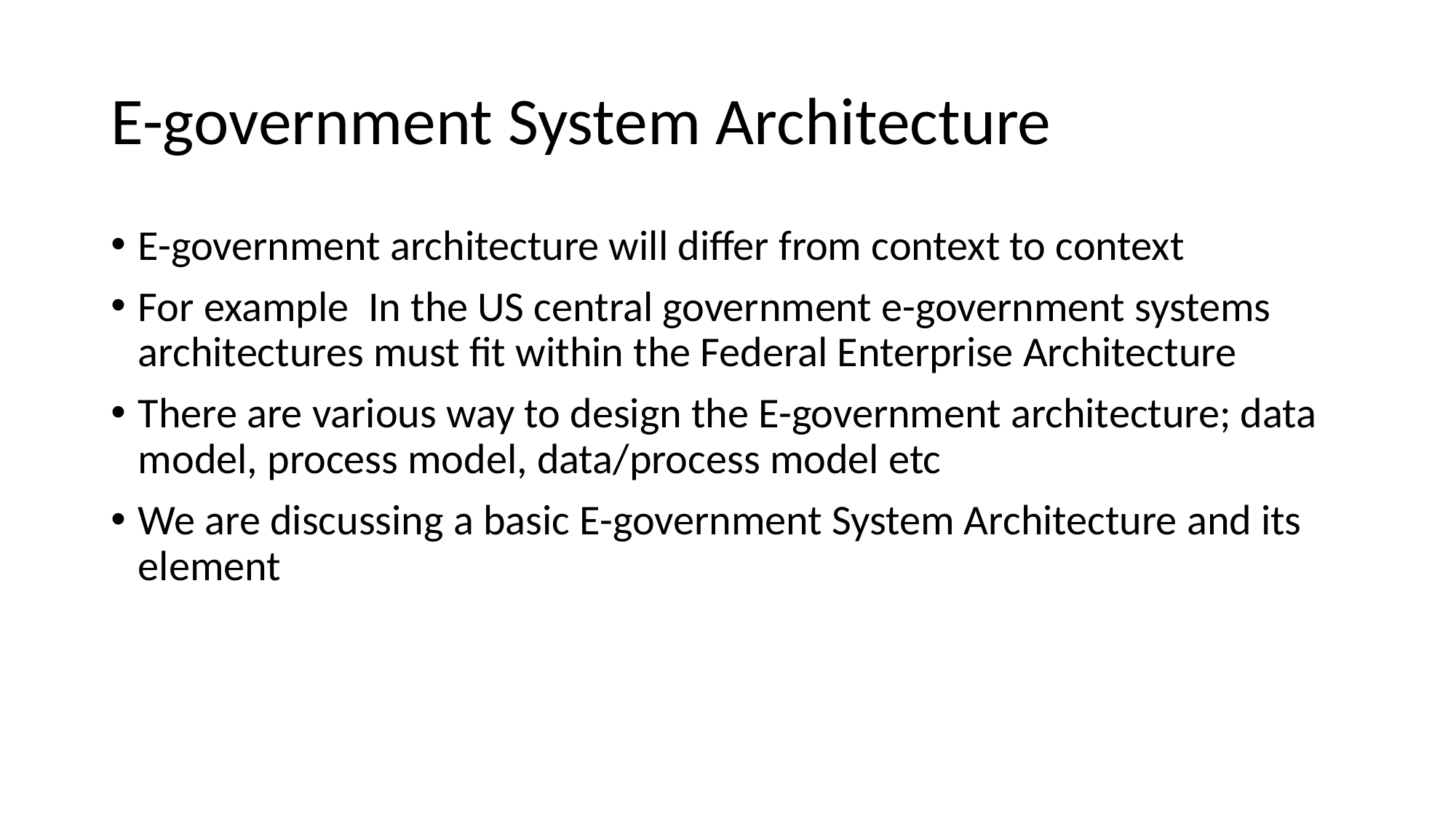

# E-government System Architecture
E-government architecture will differ from context to context
For example  In the US central government e-government systems architectures must fit within the Federal Enterprise Architecture
There are various way to design the E-government architecture; data model, process model, data/process model etc
We are discussing a basic E-government System Architecture and its element